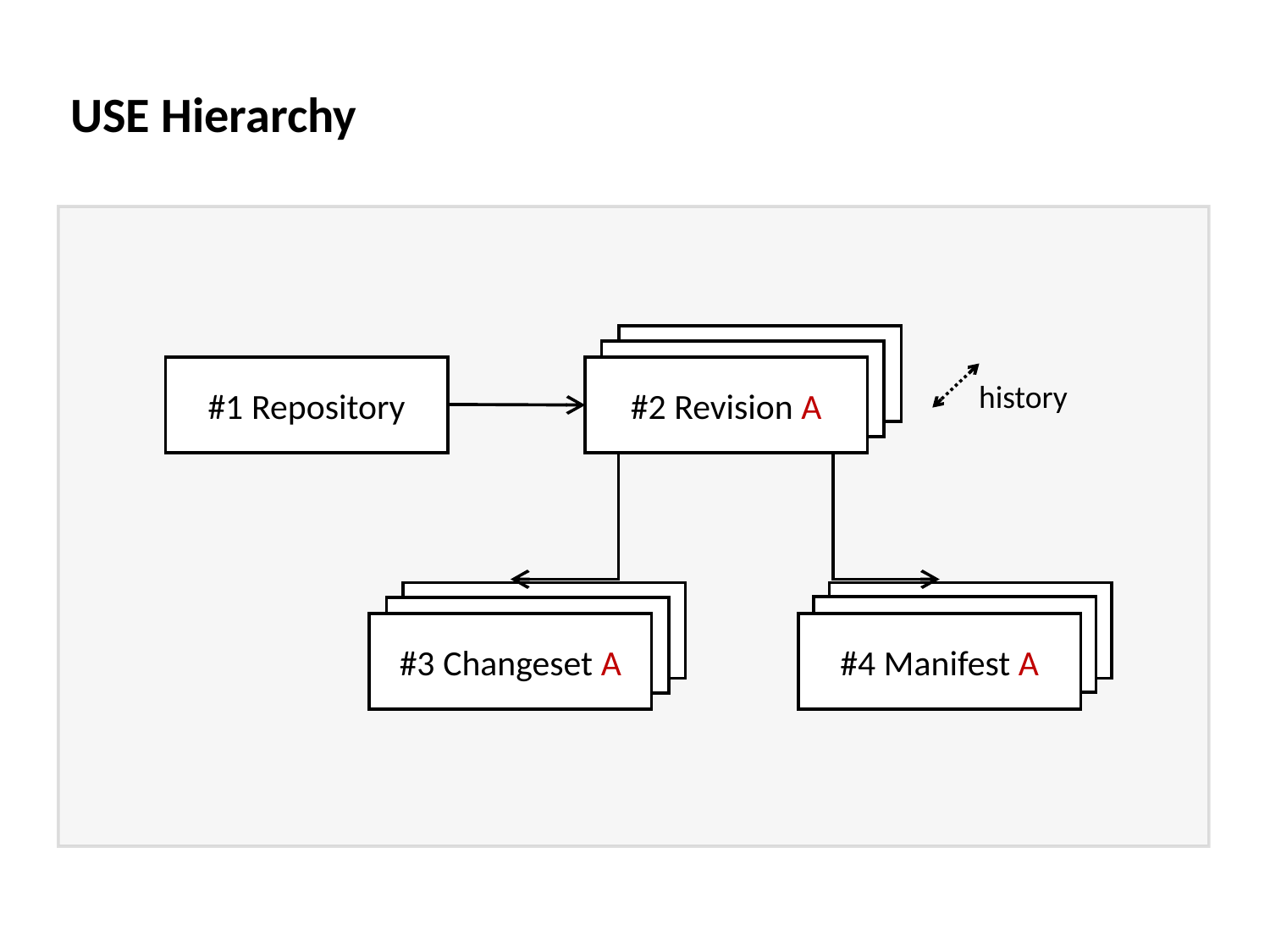

USE Hierarchy

#2 Revision
#2 Revision B
#1 Repository
#2 Revision A
history
#4 Manifest
#3 Changeset
#4 Manifest B
#3 Changeset B
#3 Changeset A
#4 Manifest A